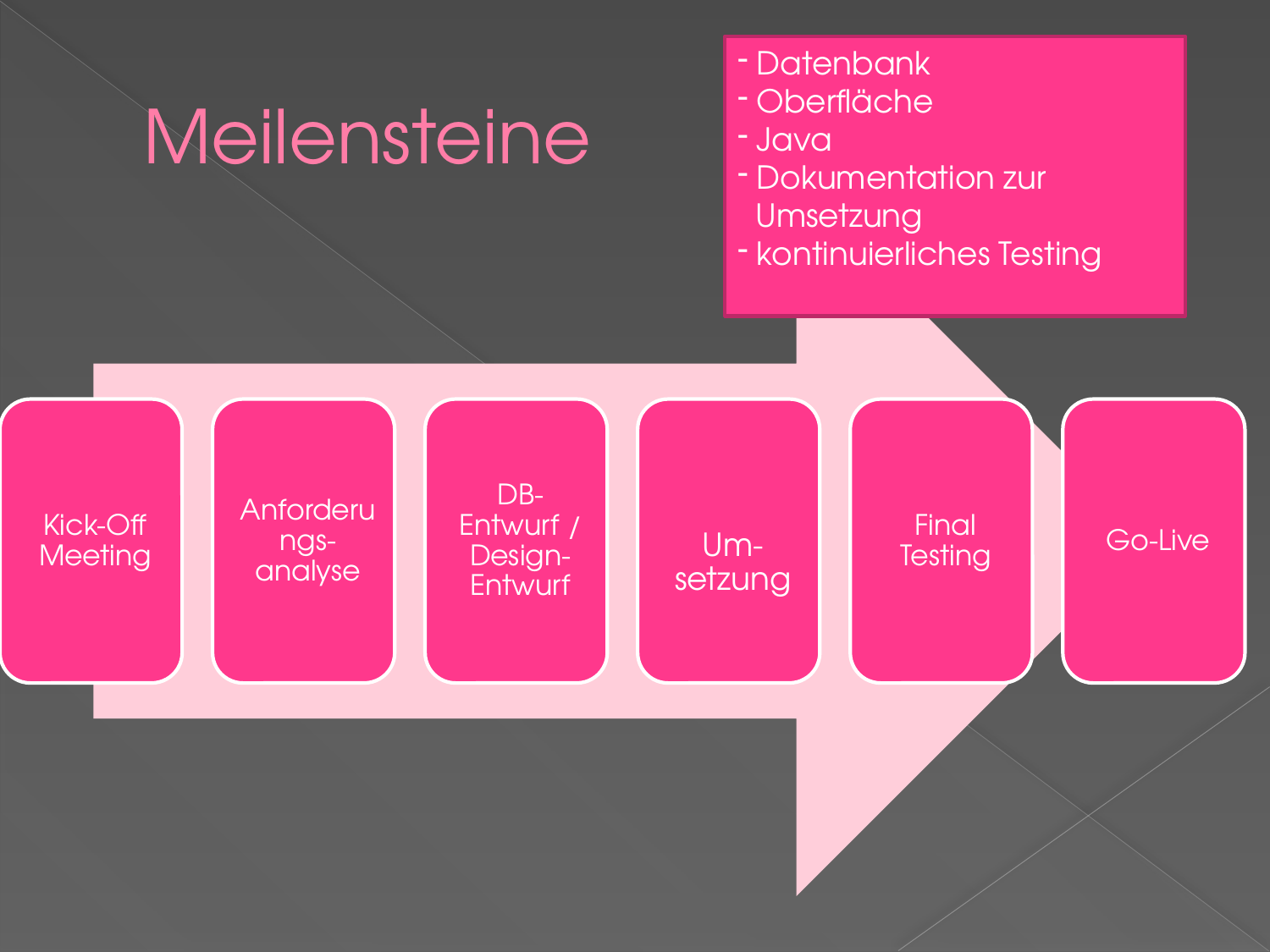

Datenbank
 Oberfläche
 Java
 Dokumentation zur
  Umsetzung
 kontinuierliches Testing

# Meilensteine
Kick-Off Meeting
Anforderungs-analyse
DB-Entwurf / Design-Entwurf

Um-setzung
Final Testing
Go-Live